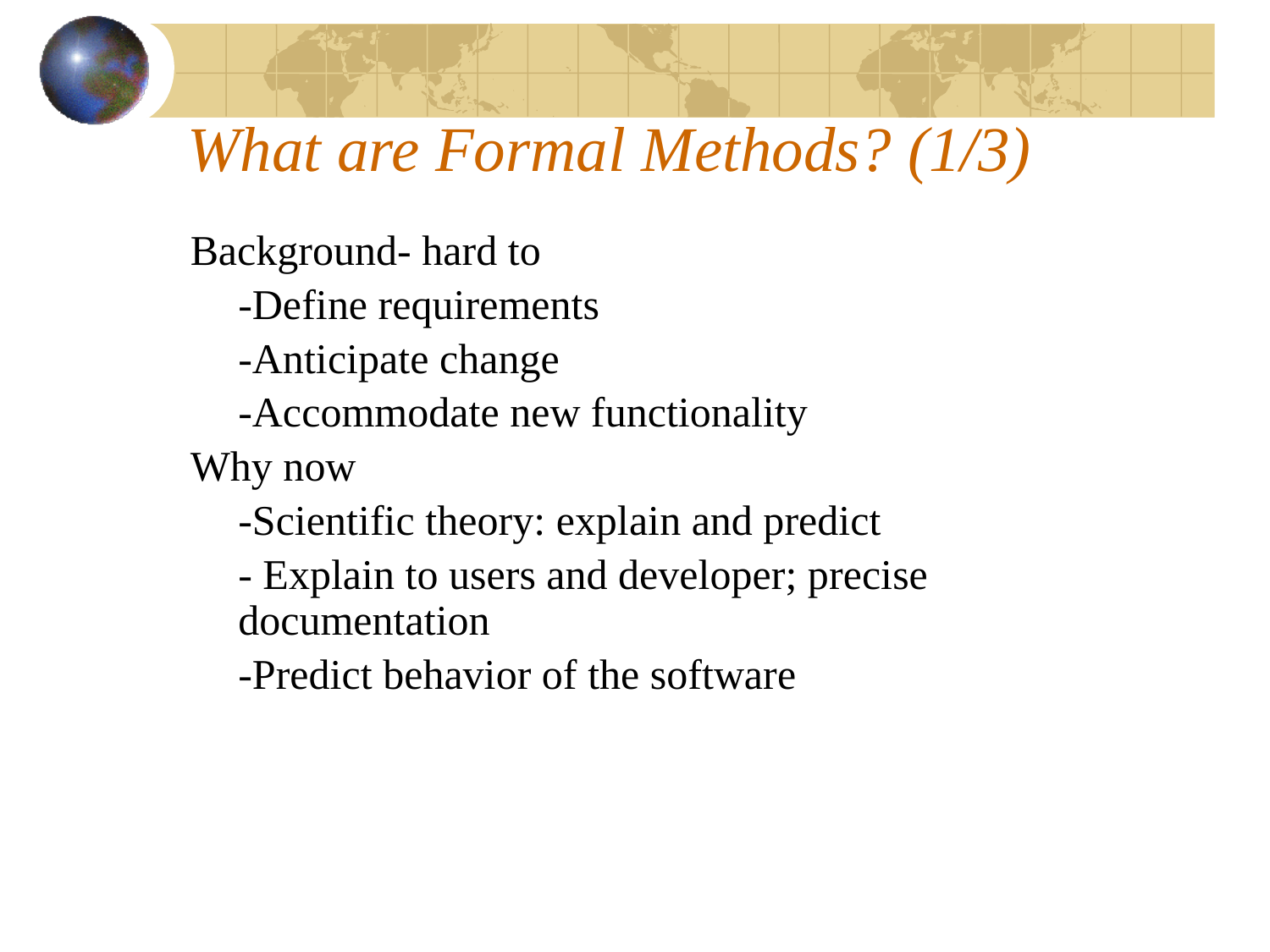

# What are Formal Methods? (1/3)
Background- hard to
	-Define requirements
	-Anticipate change
	-Accommodate new functionality
Why now
	-Scientific theory: explain and predict
	- Explain to users and developer; precise documentation
	-Predict behavior of the software